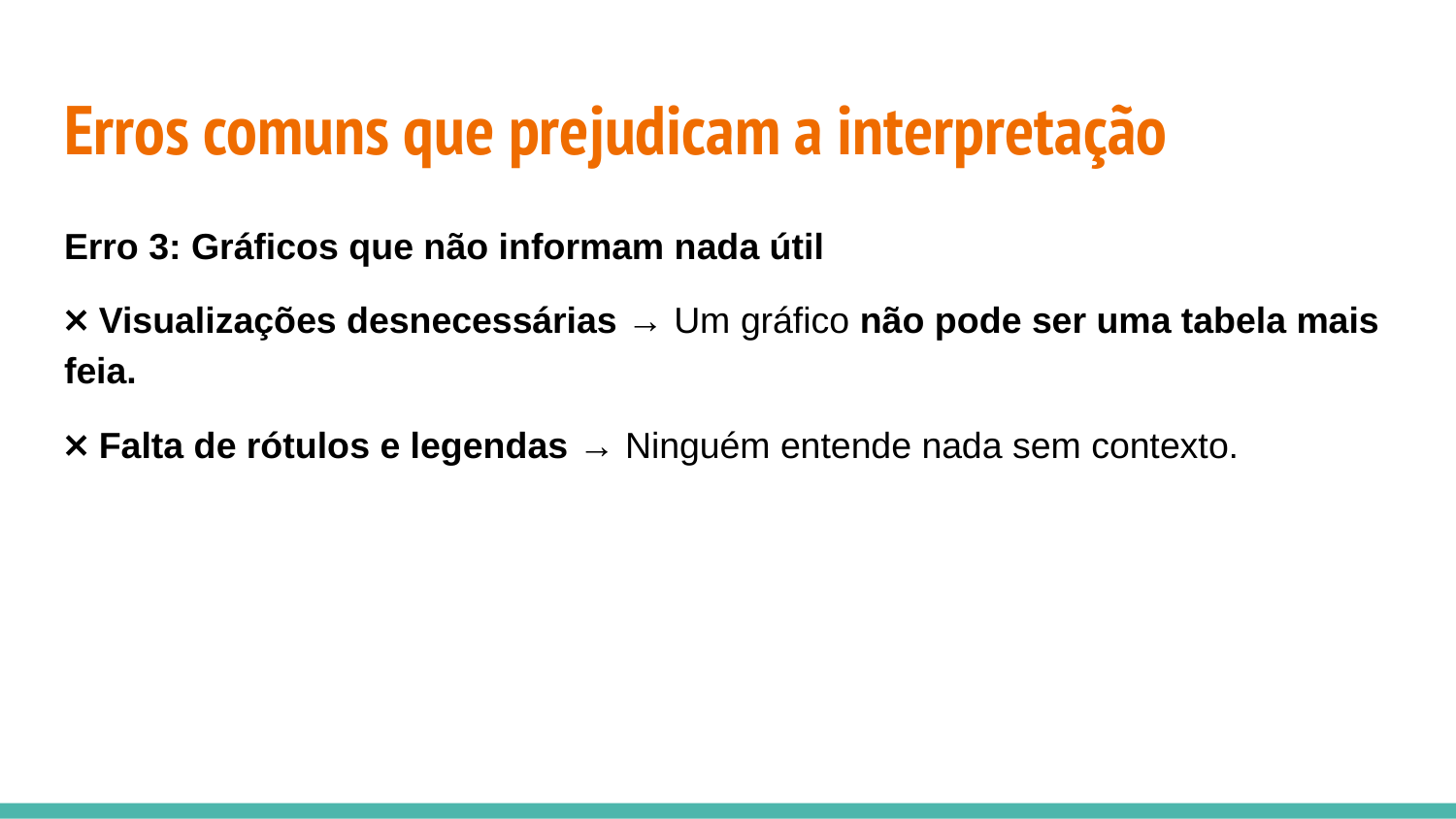

# Erros comuns que prejudicam a interpretação
Erro 3: Gráficos que não informam nada útil
❌ Visualizações desnecessárias → Um gráfico não pode ser uma tabela mais feia.
❌ Falta de rótulos e legendas → Ninguém entende nada sem contexto.